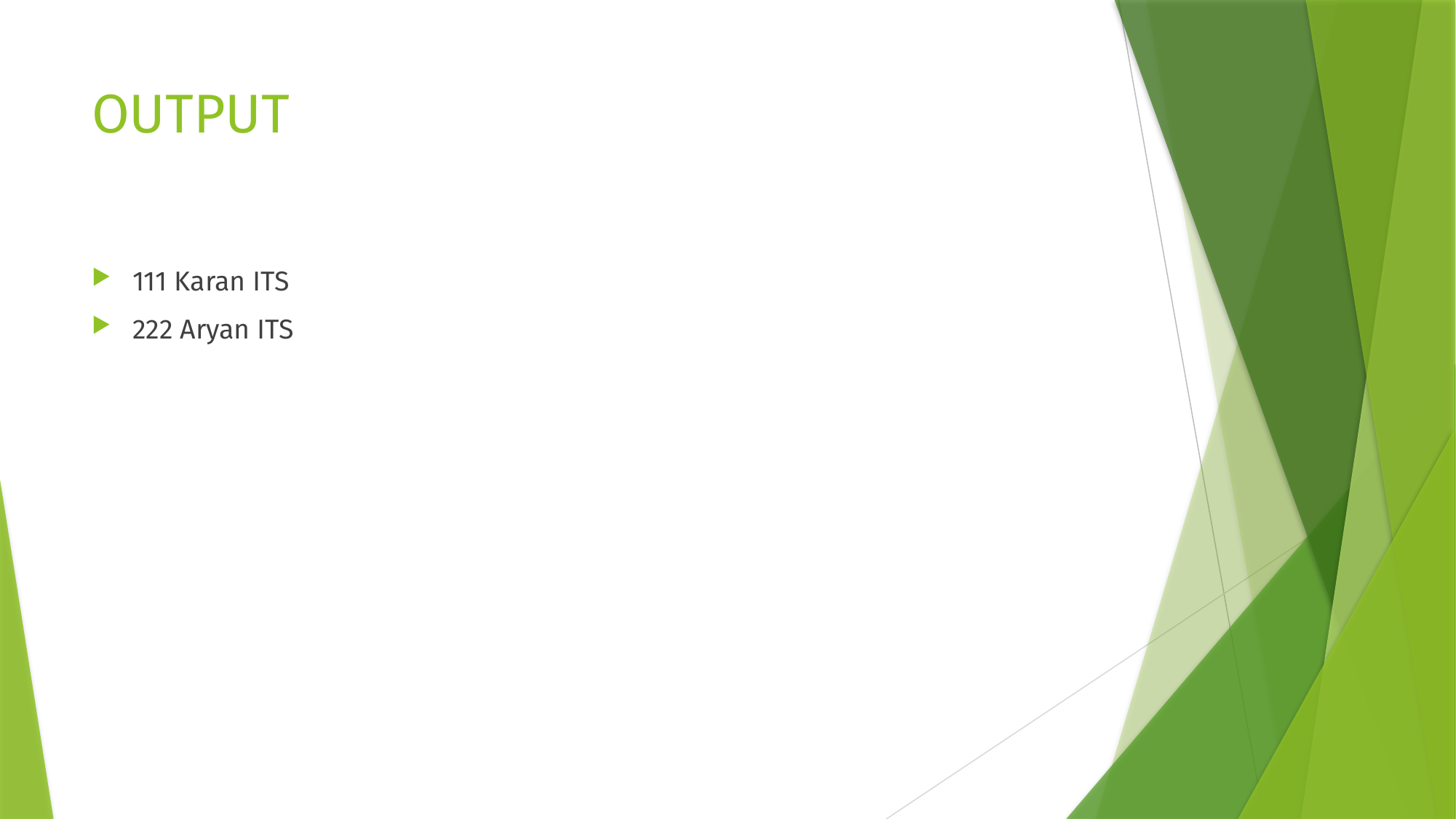

# OUTPUT
111 Karan ITS
222 Aryan ITS